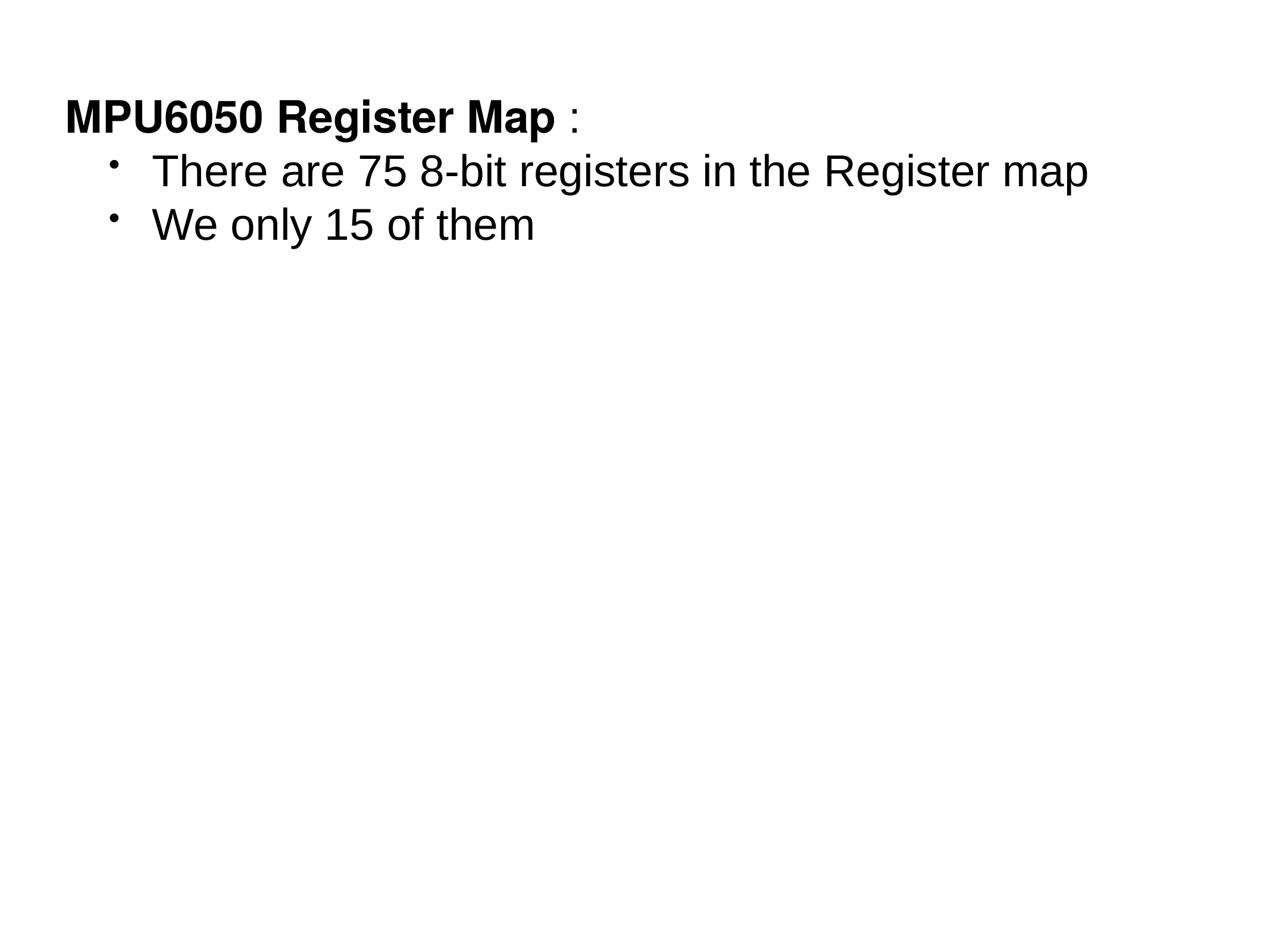

MPU6050 Register Map :
There are 75 8-bit registers in the Register map
We only 15 of them